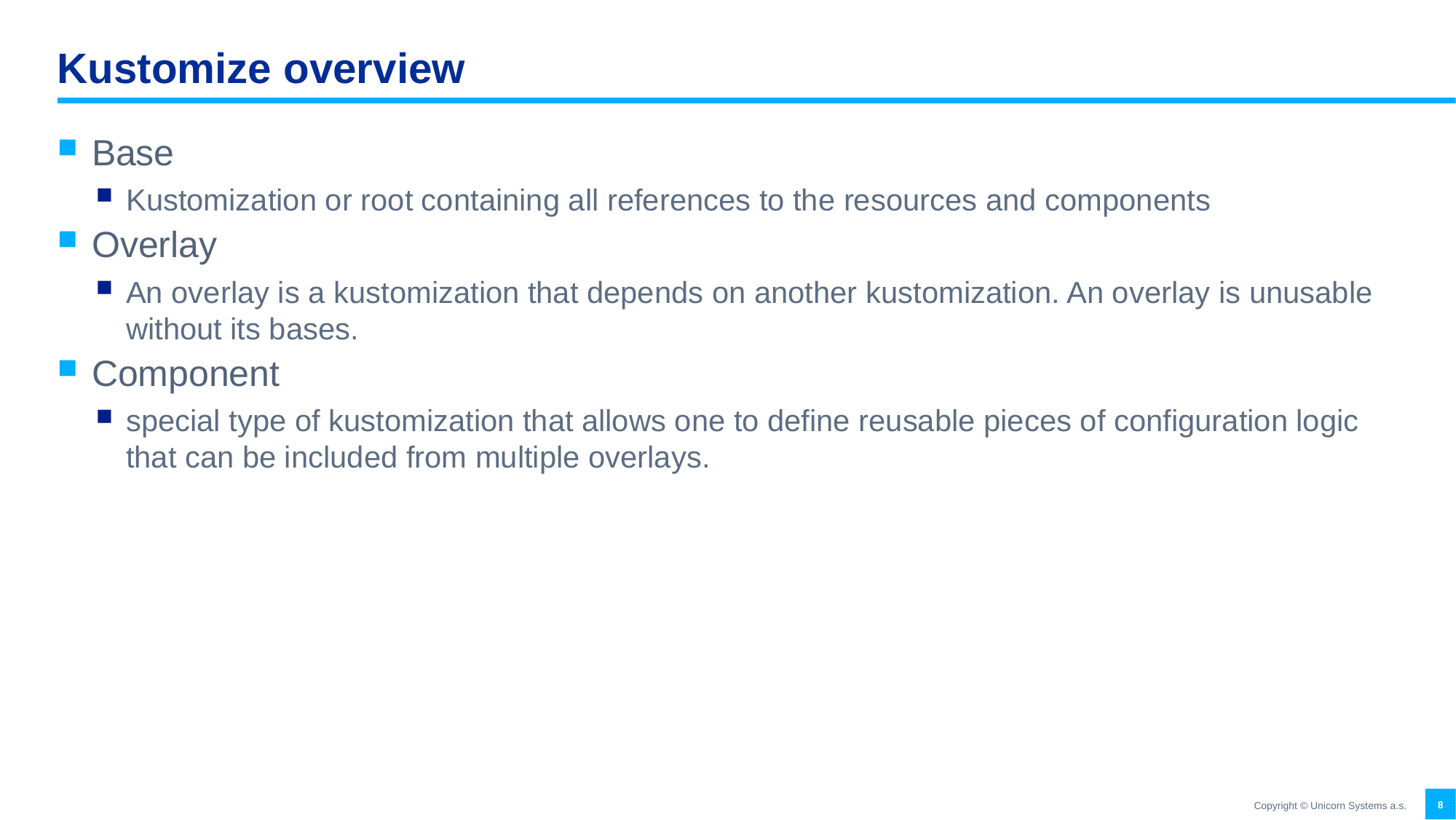

# Kustomize overview
Base
Kustomization or root containing all references to the resources and components
Overlay
An overlay is a kustomization that depends on another kustomization. An overlay is unusable without its bases.
Component
special type of kustomization that allows one to define reusable pieces of configuration logic that can be included from multiple overlays.
8
Copyright © Unicorn Systems a.s.